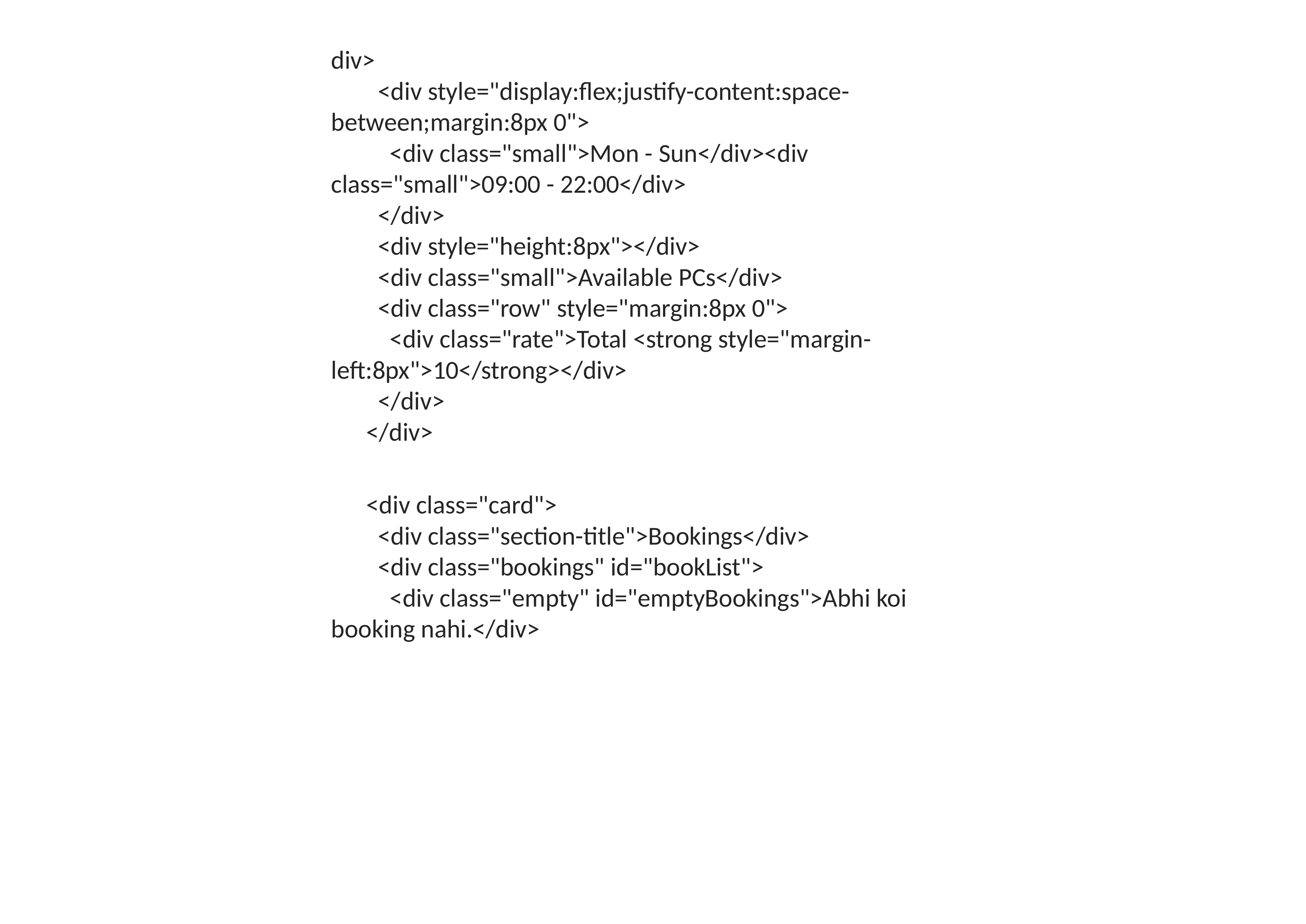

div>
        <div style="display:flex;justify-content:space-between;margin:8px 0">
          <div class="small">Mon - Sun</div><div class="small">09:00 - 22:00</div>
        </div>
        <div style="height:8px"></div>
        <div class="small">Available PCs</div>
        <div class="row" style="margin:8px 0">
          <div class="rate">Total <strong style="margin-left:8px">10</strong></div>
        </div>
      </div>

      <div class="card">
        <div class="section-title">Bookings</div>
        <div class="bookings" id="bookList">
          <div class="empty" id="emptyBookings">Abhi koi booking nahi.</div>